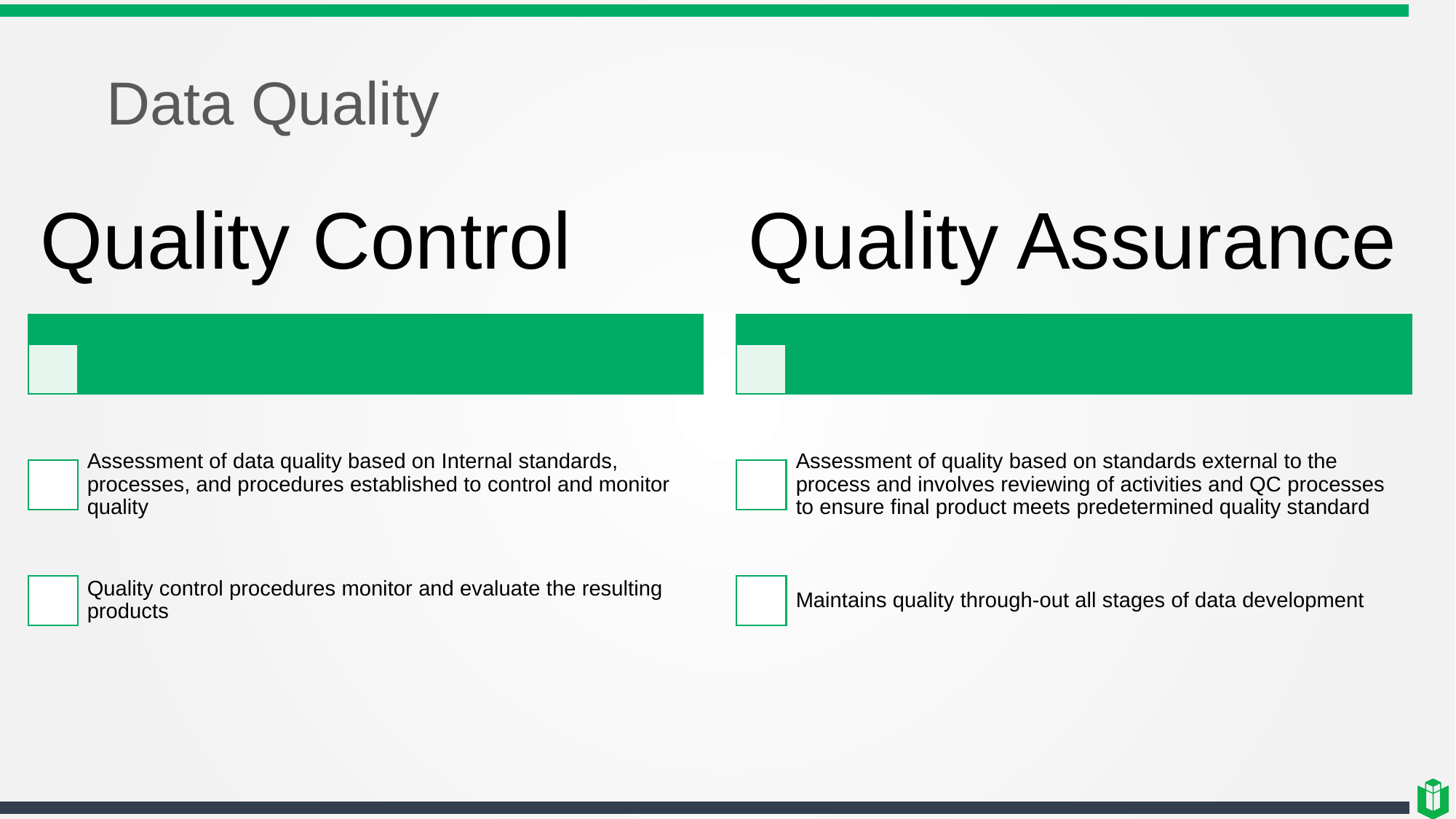

# Data Quality
Quality Control
Assessment of data quality based on Internal standards, processes, and procedures established to control and monitor quality
Quality control procedures monitor and evaluate the resulting products
Quality Assurance
Assessment of quality based on standards external to the process and involves reviewing of activities and QC processes to ensure final product meets predetermined quality standard
Maintains quality through-out all stages of data development